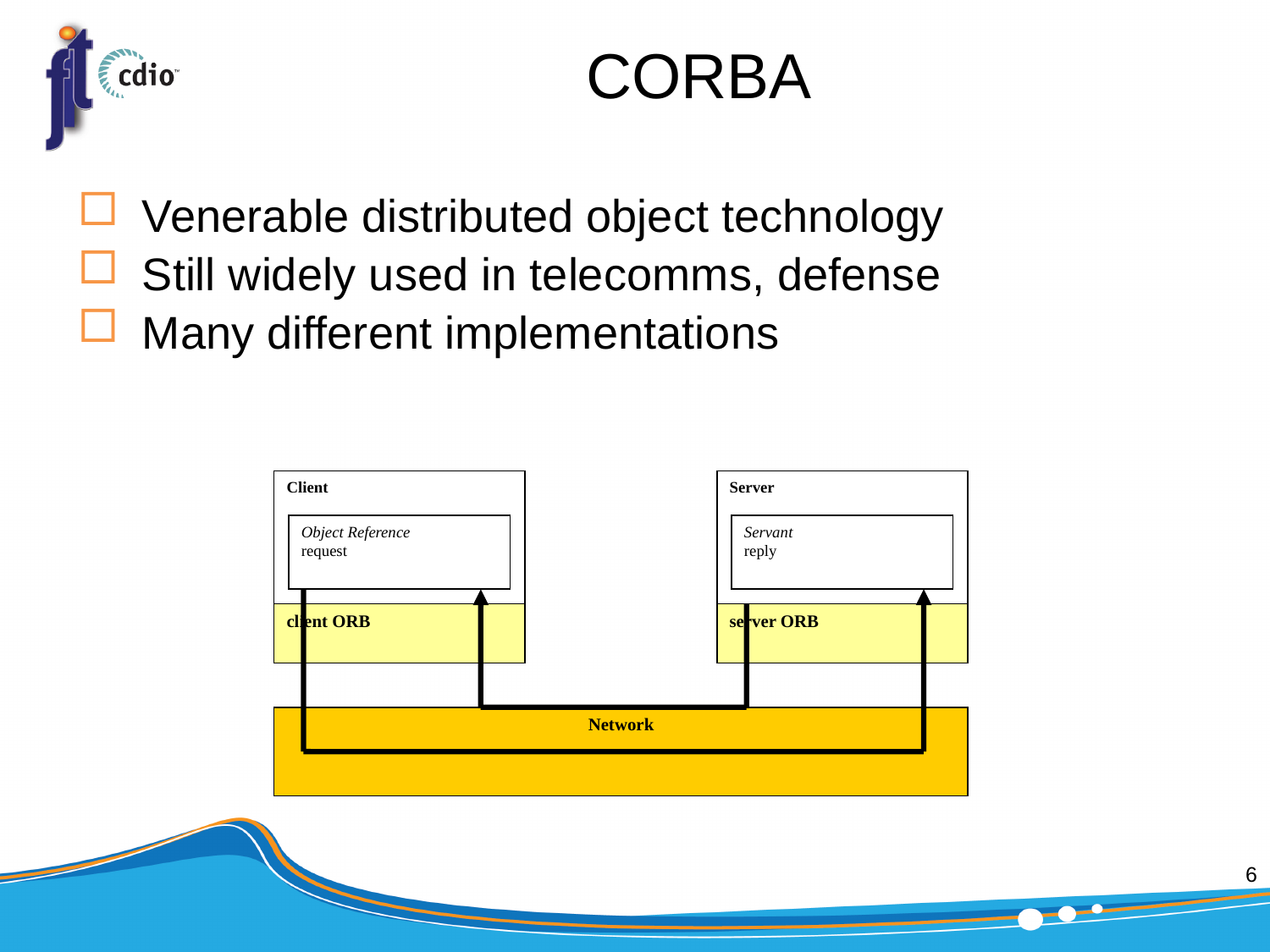

# CORBA
Venerable distributed object technology
Still widely used in telecomms, defense
Many different implementations

Client
Server
Object Reference
request
Servant
reply

client ORB
server ORB

Network

6